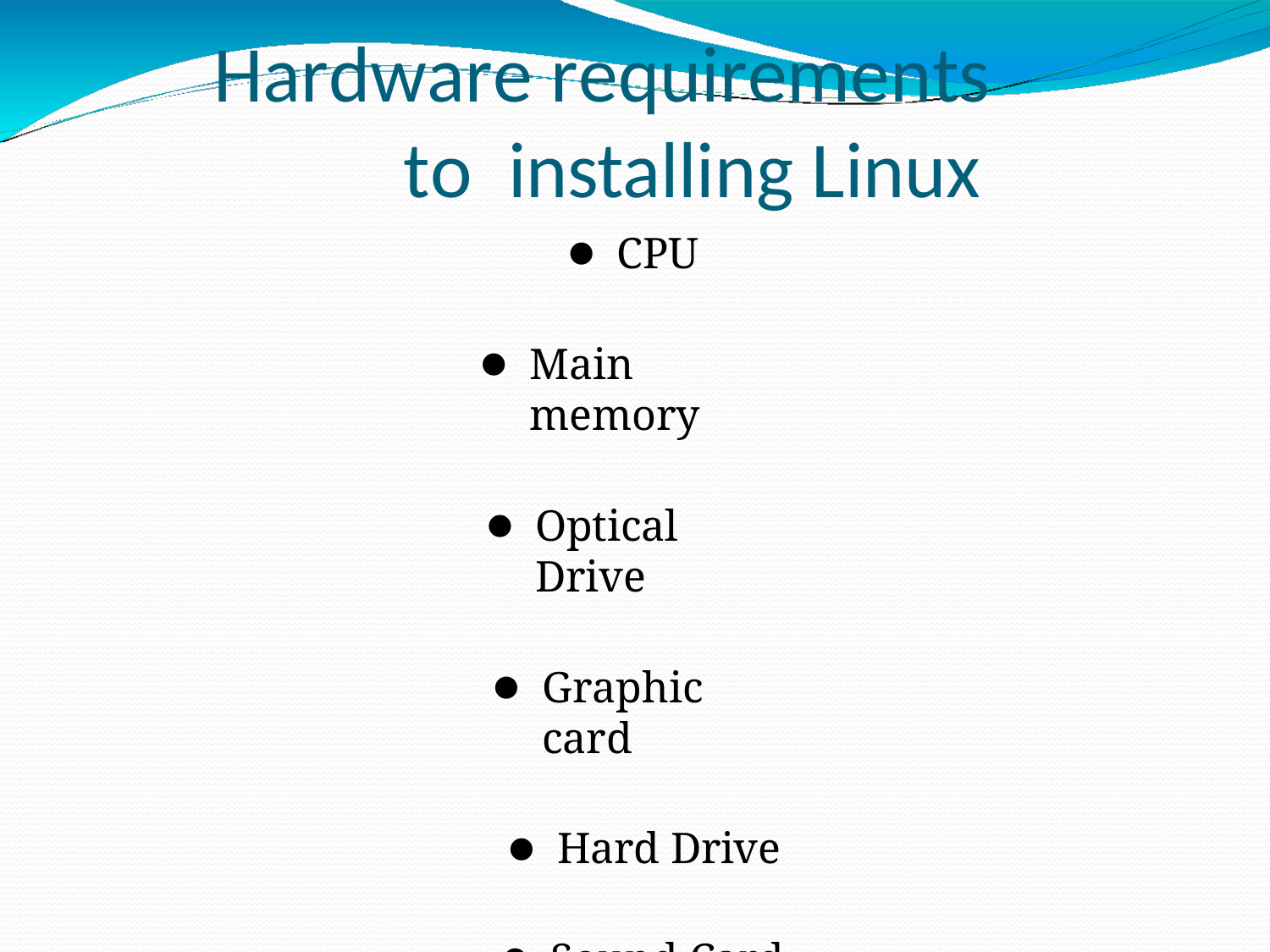

# Hardware requirements	to  installing Linux
CPU

Main memory

Optical Drive

Graphic card

Hard Drive

Sound Card